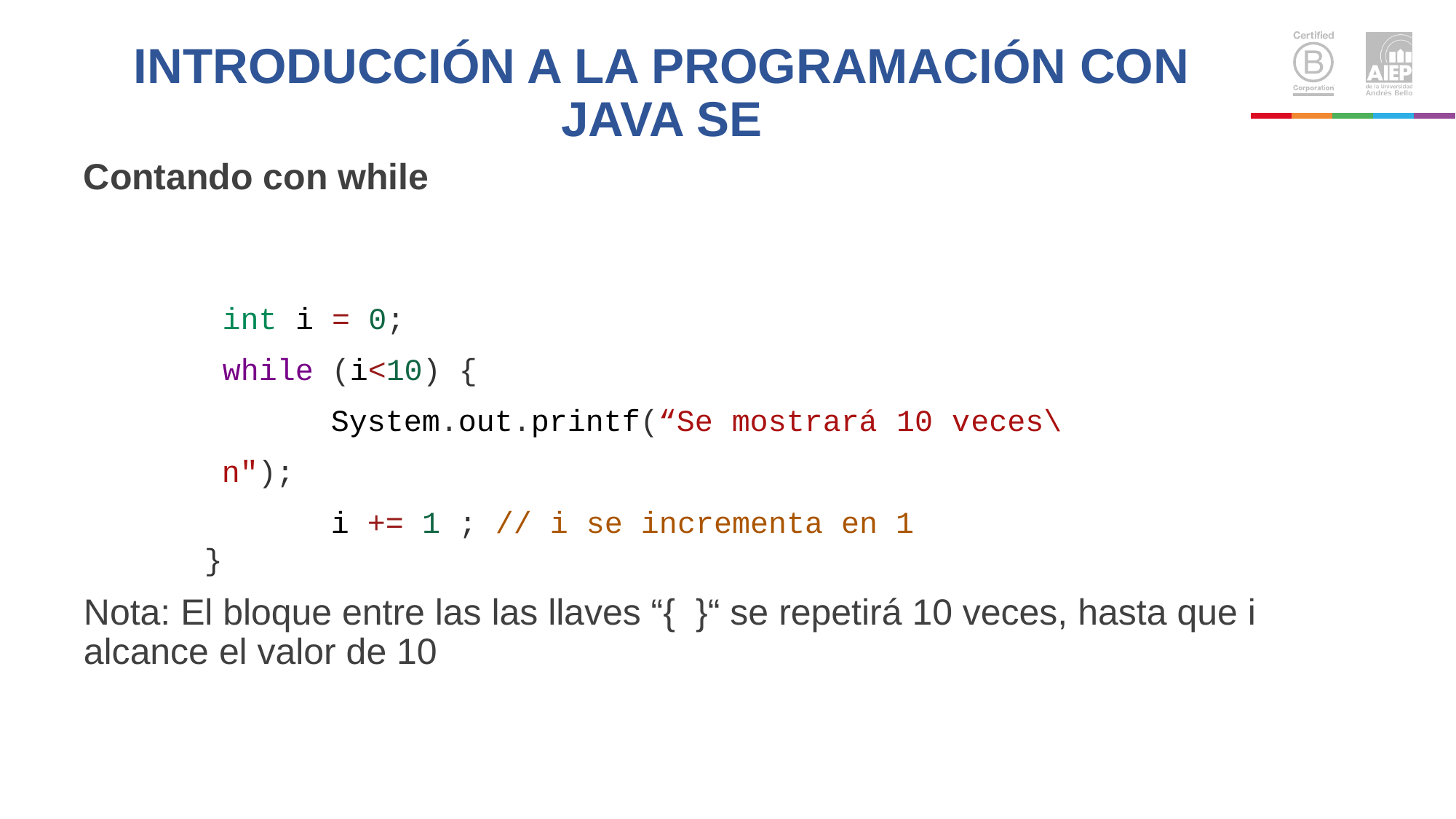

# INTRODUCCIÓN A LA PROGRAMACIÓN CON JAVA SE
Contando con while

Nota: El bloque entre las las llaves “{  }“ se repetirá 10 veces, hasta que i alcance el valor de 10

 int i = 0;
 while (i<10) {
	System.out.printf(“Se mostrará 10 veces\n");
	i += 1 ; // i se incrementa en 1
}